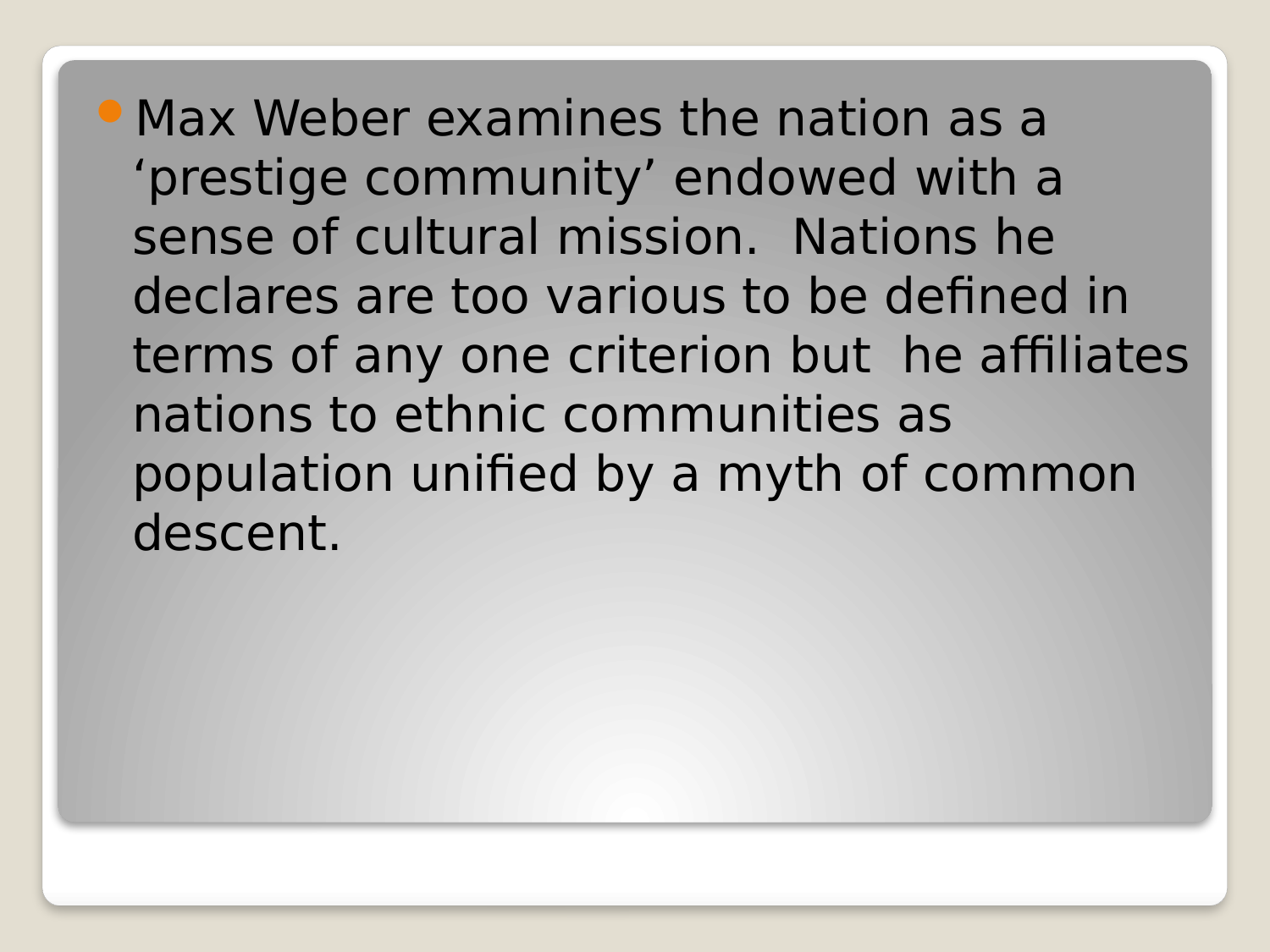

Max Weber examines the nation as a ‘prestige community’ endowed with a sense of cultural mission.  Nations he declares are too various to be defined in terms of any one criterion but  he affiliates nations to ethnic communities as population unified by a myth of common descent.
#